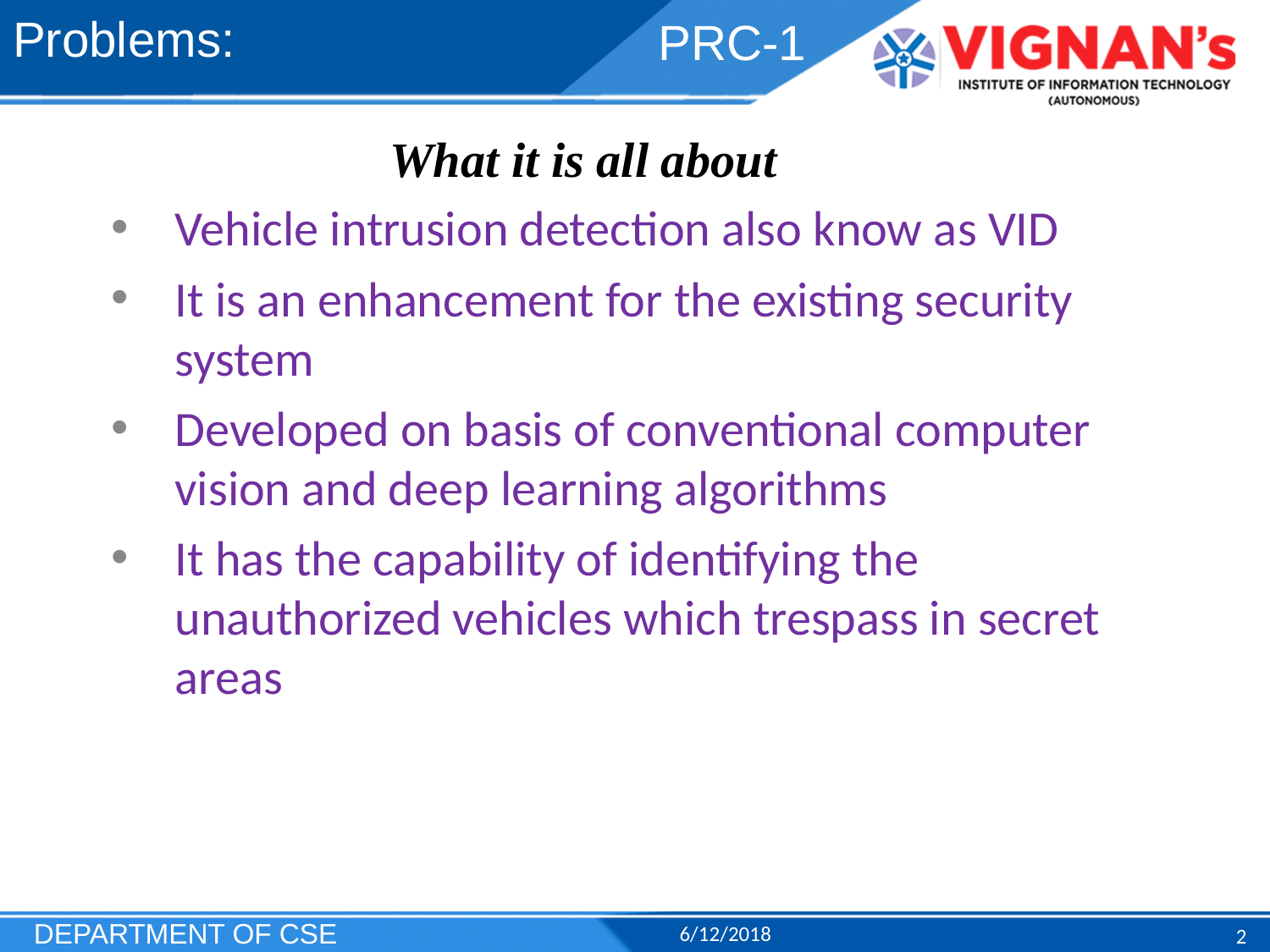

# Problems:
PRC-1
What it is all about
Vehicle intrusion detection also know as VID
It is an enhancement for the existing security system
Developed on basis of conventional computer vision and deep learning algorithms
It has the capability of identifying the unauthorized vehicles which trespass in secret areas

DEPARTMENT OF CSE
6/12/2018
2